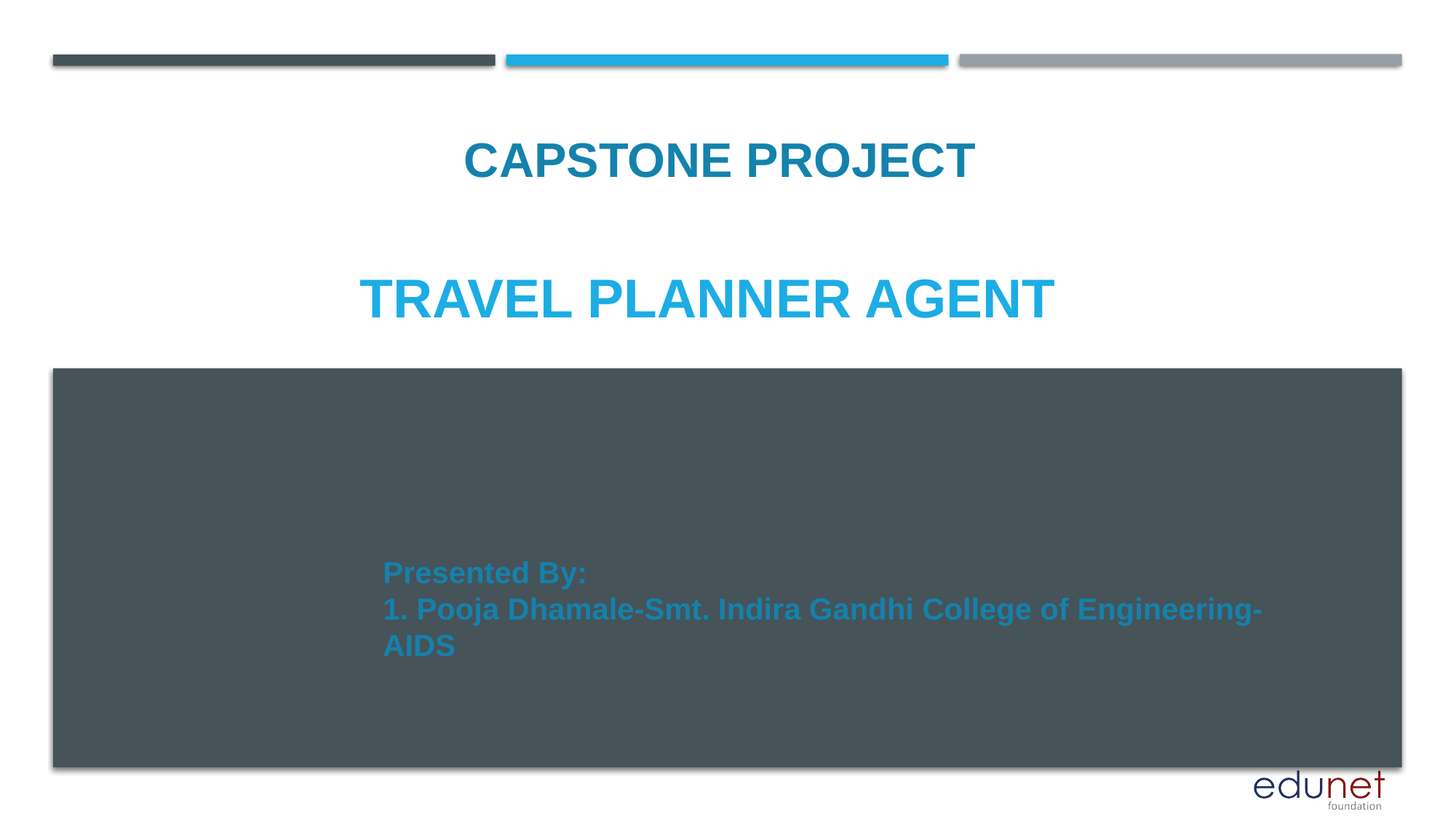

CAPSTONE PROJECT
# TRAVEL PLANNER AGENT
Presented By:
1. Pooja Dhamale-Smt. Indira Gandhi College of Engineering-AIDS